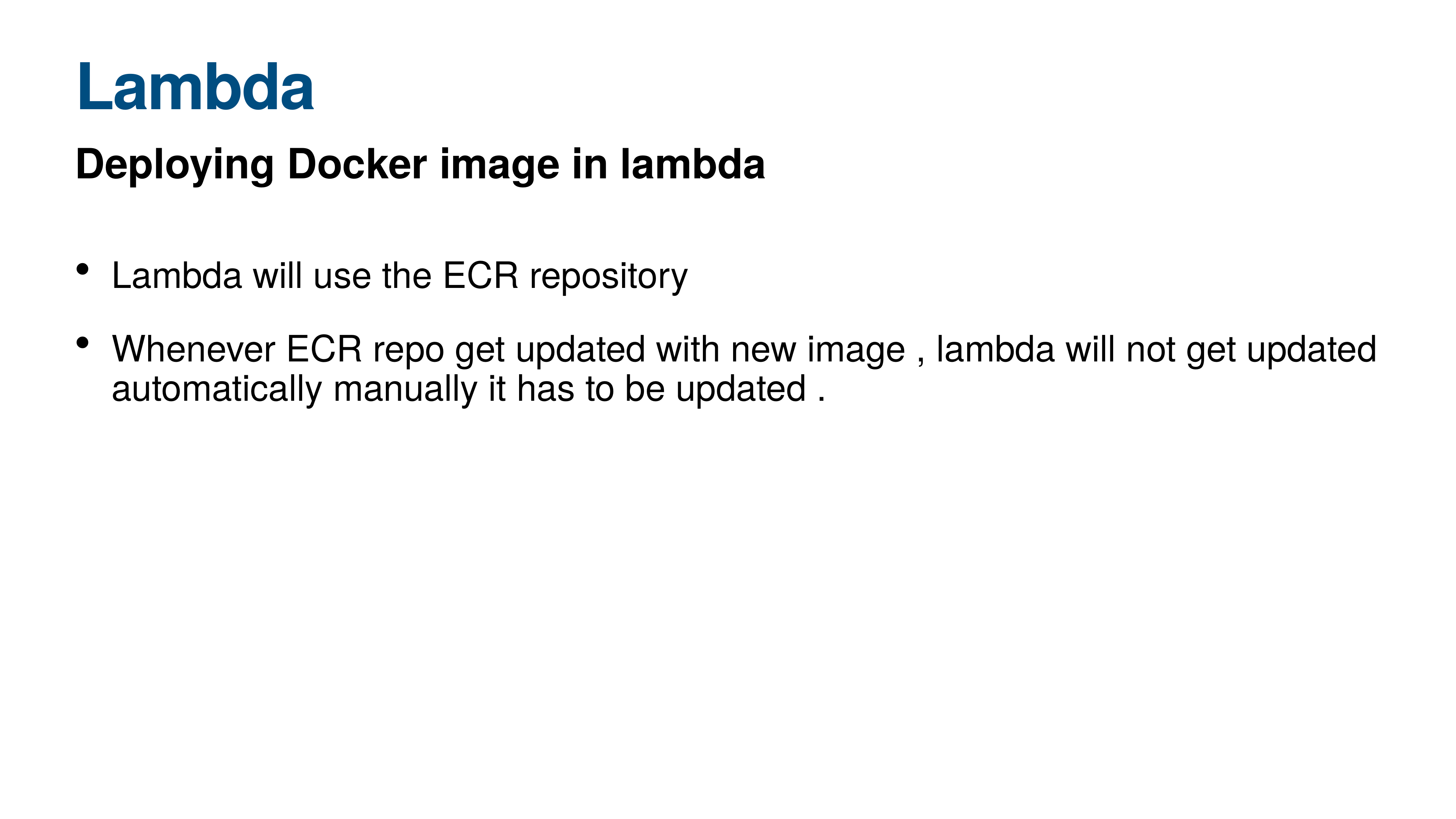

# Lambda
Deploying Docker image in lambda
Lambda will use the ECR repository
Whenever ECR repo get updated with new image , lambda will not get updated automatically manually it has to be updated .